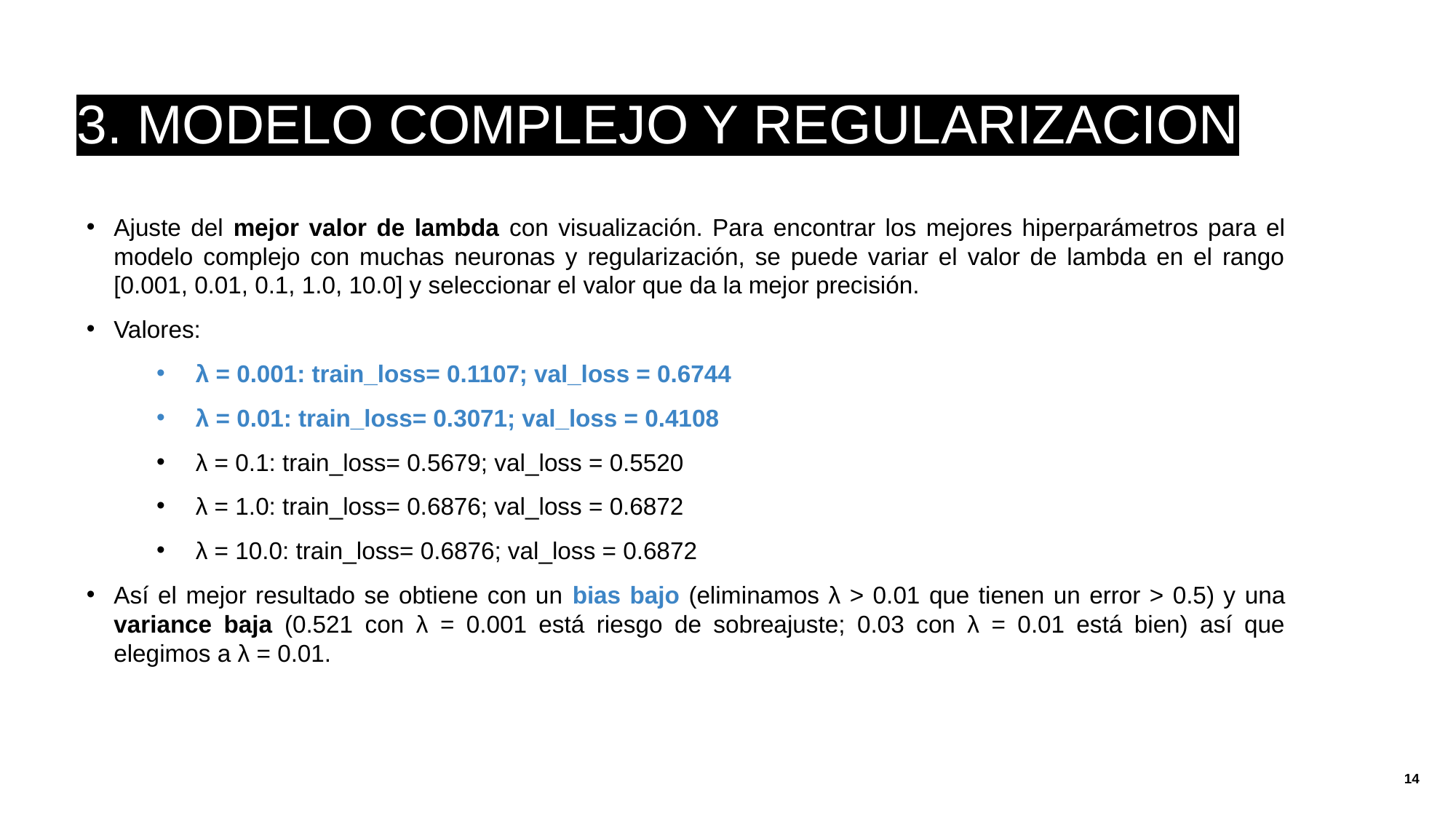

# 3. MODELO COMPLEJO Y REGULARIZACION
Ajuste del mejor valor de lambda con visualización. Para encontrar los mejores hiperparámetros para el modelo complejo con muchas neuronas y regularización, se puede variar el valor de lambda en el rango [0.001, 0.01, 0.1, 1.0, 10.0] y seleccionar el valor que da la mejor precisión.
Valores:
λ = 0.001: train_loss= 0.1107; val_loss = 0.6744
λ = 0.01: train_loss= 0.3071; val_loss = 0.4108
λ = 0.1: train_loss= 0.5679; val_loss = 0.5520
λ = 1.0: train_loss= 0.6876; val_loss = 0.6872
λ = 10.0: train_loss= 0.6876; val_loss = 0.6872
Así el mejor resultado se obtiene con un bias bajo (eliminamos λ > 0.01 que tienen un error > 0.5) y una variance baja (0.521 con λ = 0.001 está riesgo de sobreajuste; 0.03 con λ = 0.01 está bien) así que elegimos a λ = 0.01.

14